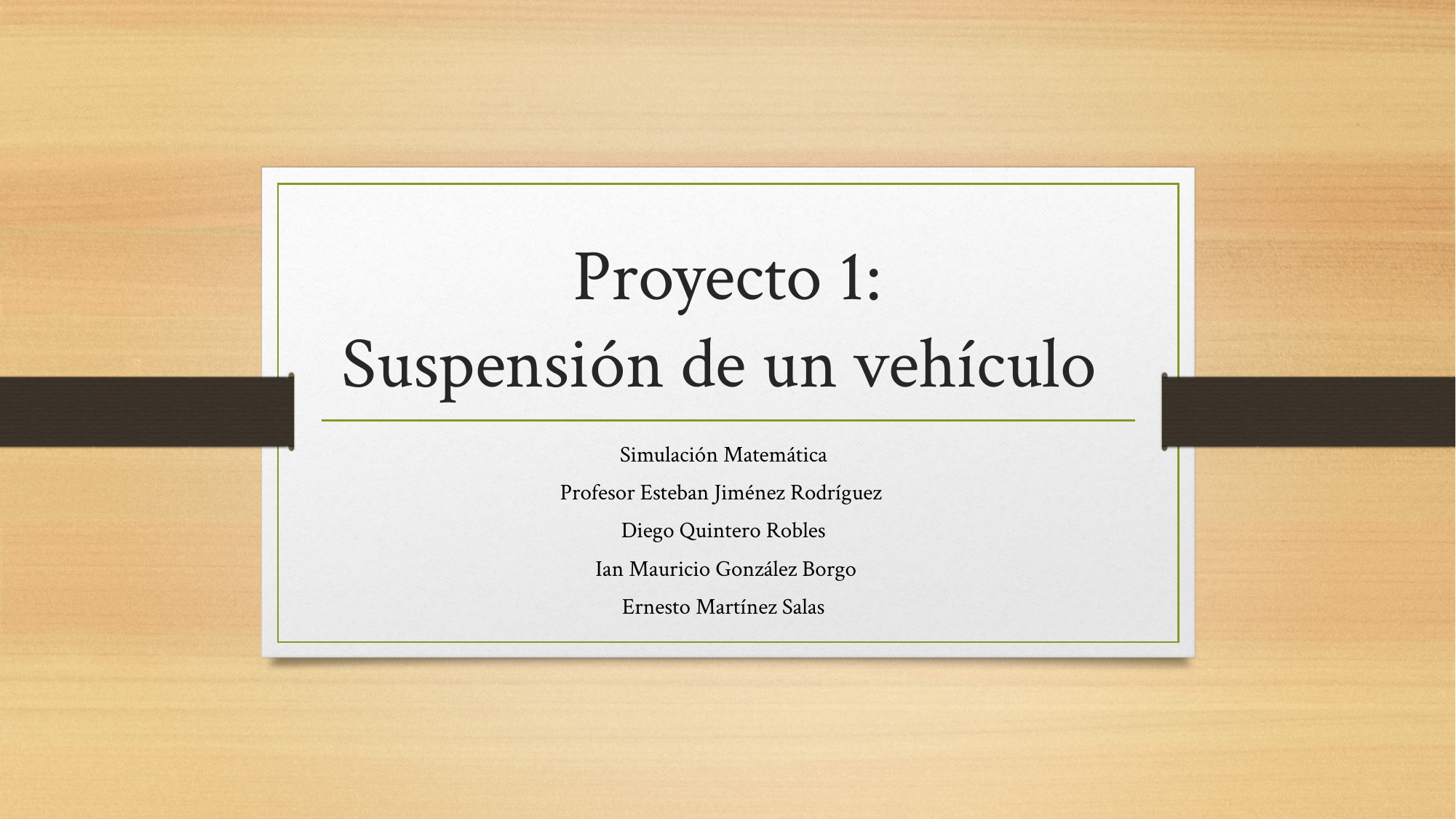

# Proyecto 1: Suspensión de un vehículo
Simulación Matemática
Profesor Esteban Jiménez Rodríguez
Diego Quintero Robles
 Ian Mauricio González Borgo
Ernesto Martínez Salas